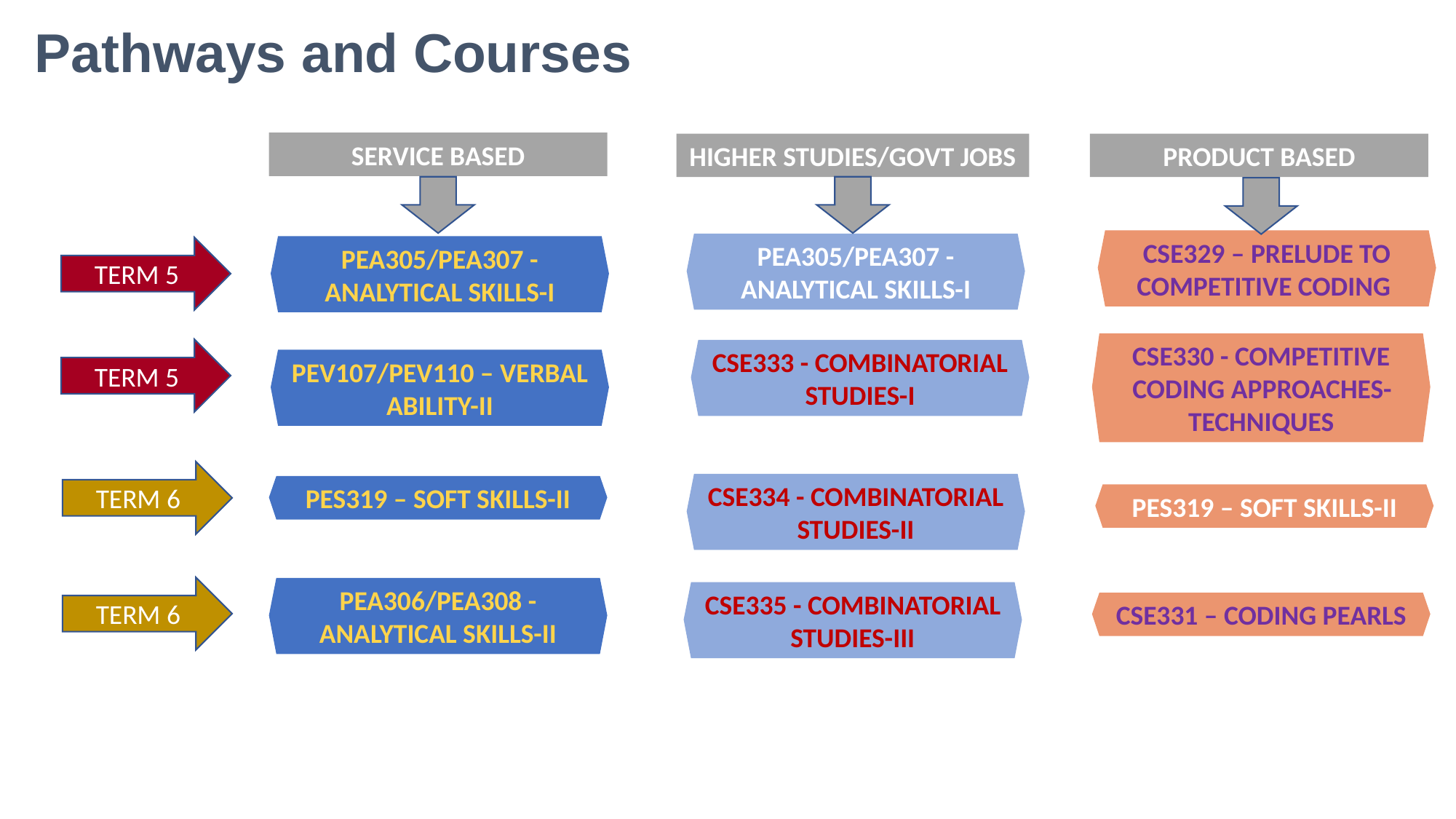

Pathways and Courses
SERVICE BASED
HIGHER STUDIES/GOVT JOBS
PRODUCT BASED

PEA305/PEA307 - ANALYTICAL SKILLS-I
PEA305/PEA307 - ANALYTICAL SKILLS-I
CSE329 – PRELUDE TO COMPETITIVE CODING
TERM 5
CSE330 - COMPETITIVE CODING APPROACHES-TECHNIQUES
TERM 5
CSE333 - COMBINATORIAL STUDIES-I
PEV107/PEV110 – VERBAL ABILITY-II
TERM 6
CSE334 - COMBINATORIAL STUDIES-II
PES319 – SOFT SKILLS-II
PES319 – SOFT SKILLS-II
TERM 6
PEA306/PEA308 - ANALYTICAL SKILLS-II
CSE335 - COMBINATORIAL STUDIES-III
CSE331 – CODING PEARLS